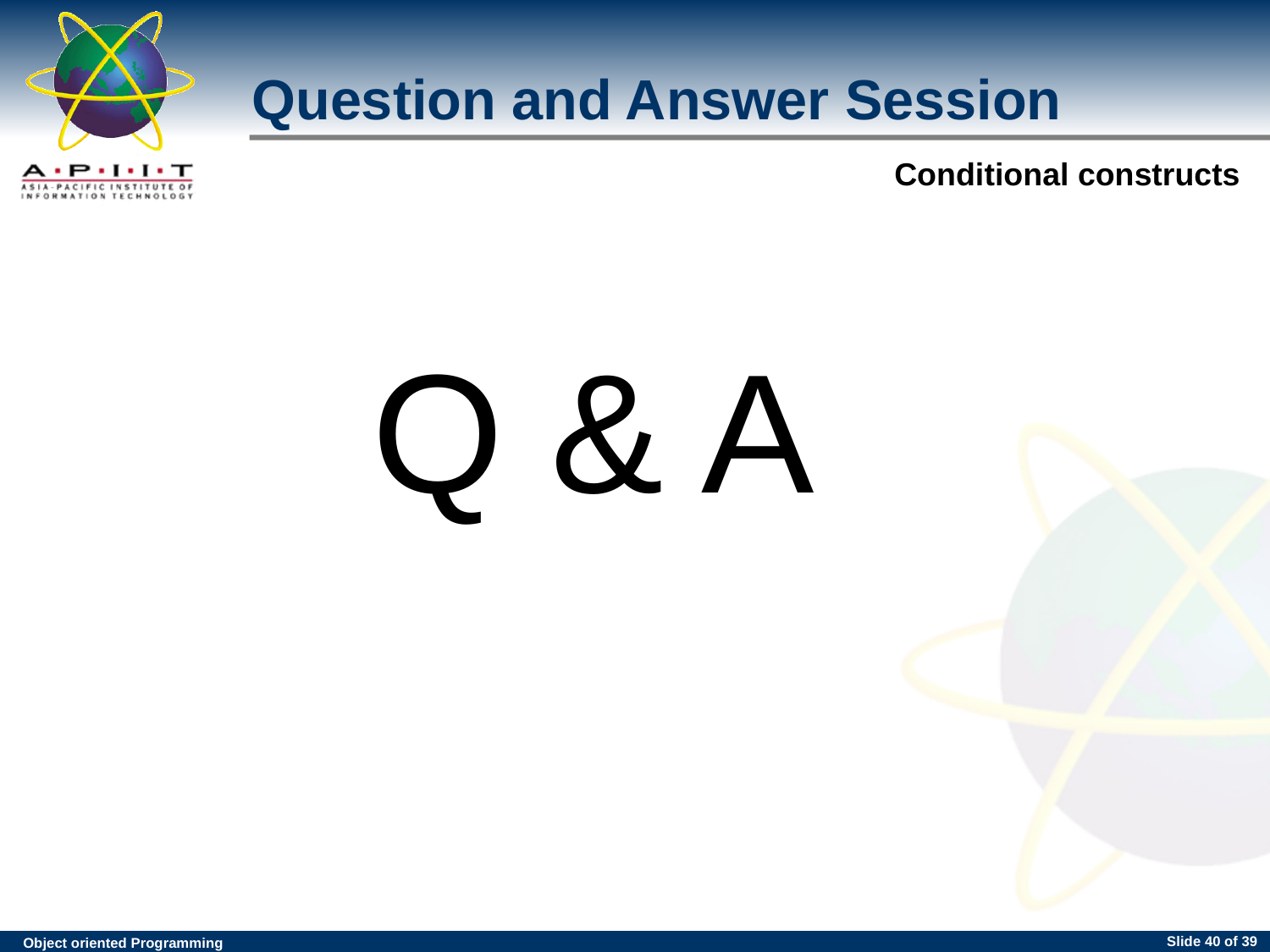

Question and Answer Session
Q & A
Slide 40 of 39